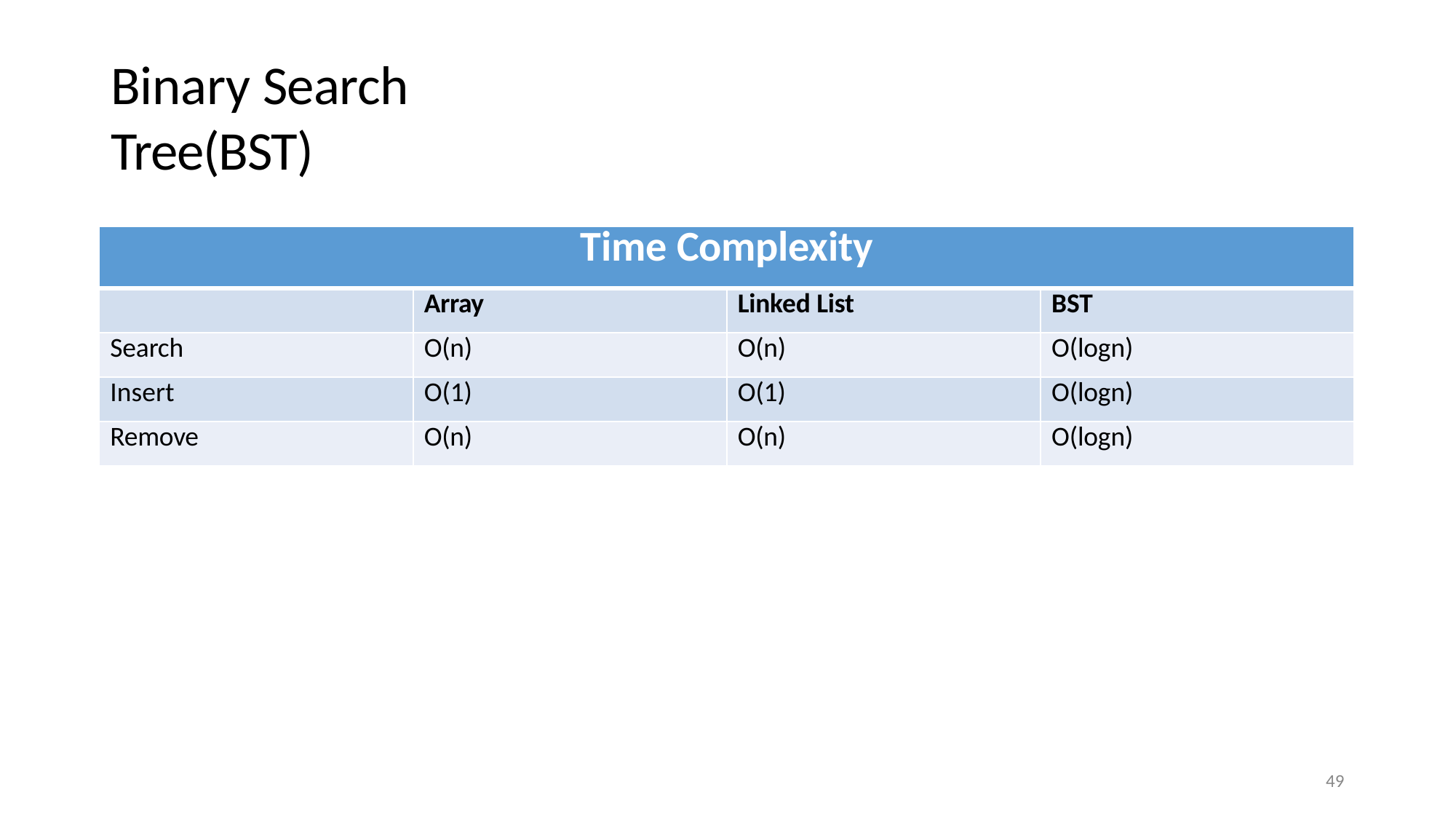

# Binary Search Tree(BST)
| Time Complexity |  |  |  |
| --- | --- | --- | --- |
|  | Array | Linked List | BST |
| Search | O(n) | O(n) | O(logn) |
| Insert | O(1) | O(1) | O(logn) |
| Remove | O(n) | O(n) | O(logn) |
49